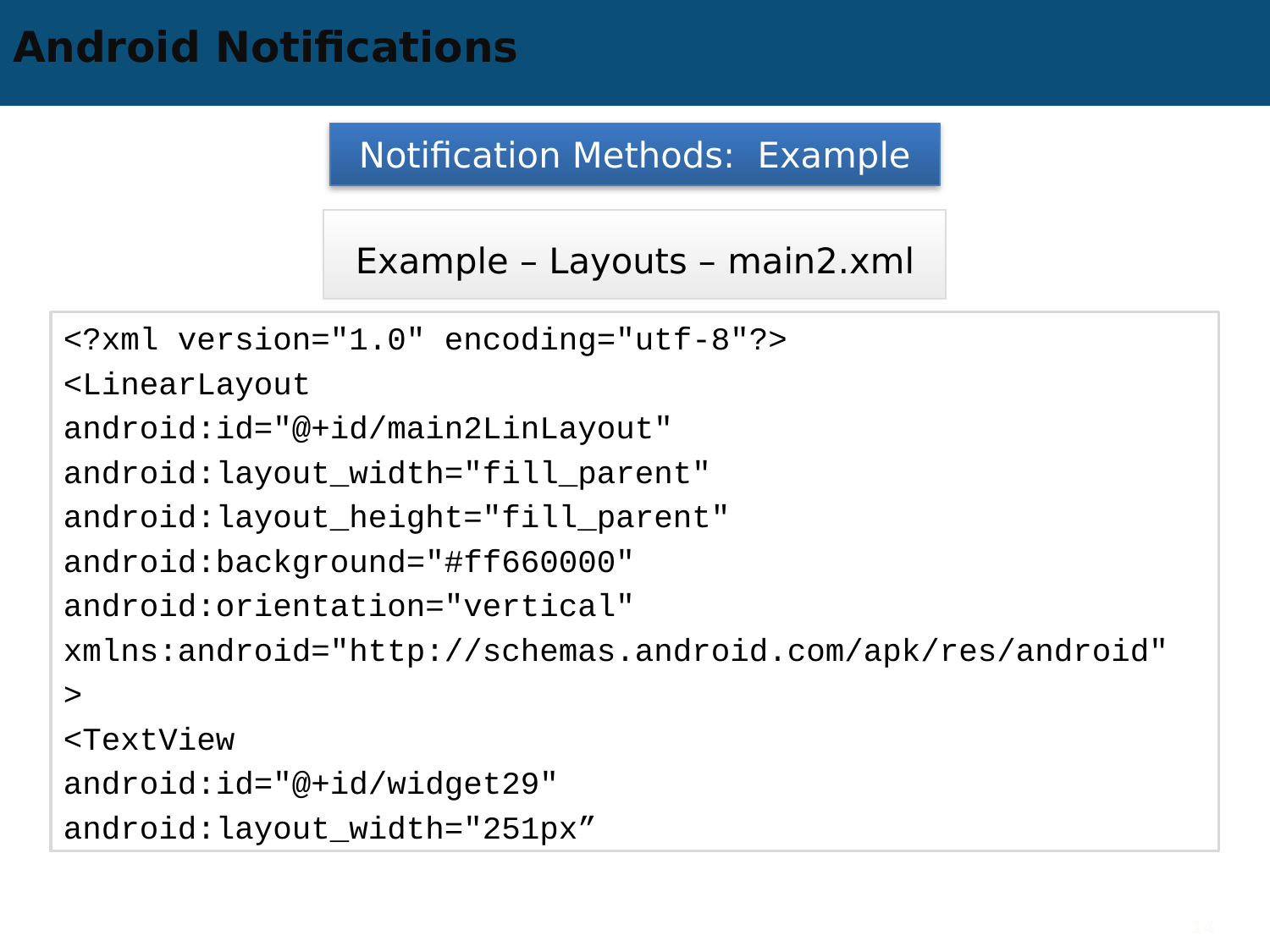

# Android Notifications
Notification Methods:  Example
Example – Layouts – main2.xml
<?xml version="1.0" encoding="utf-8"?>
<LinearLayout
android:id="@+id/main2LinLayout"
android:layout_width="fill_parent"
android:layout_height="fill_parent"
android:background="#ff660000"
android:orientation="vertical"
xmlns:android="http://schemas.android.com/apk/res/android"
>
<TextView
android:id="@+id/widget29"
android:layout_width="251px”